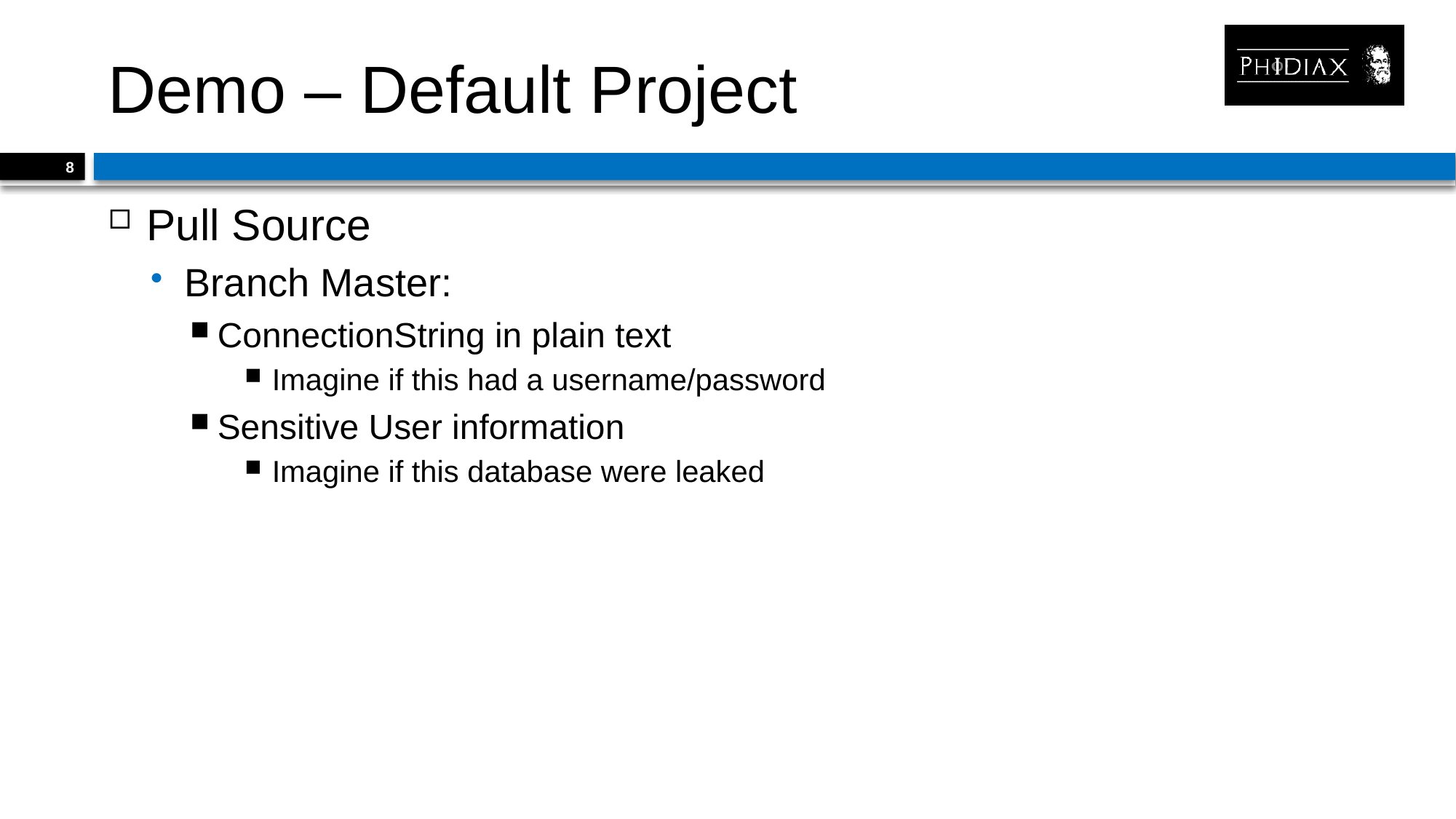

# Demo – Default Project
8
Pull Source
Branch Master:
ConnectionString in plain text
Imagine if this had a username/password
Sensitive User information
Imagine if this database were leaked